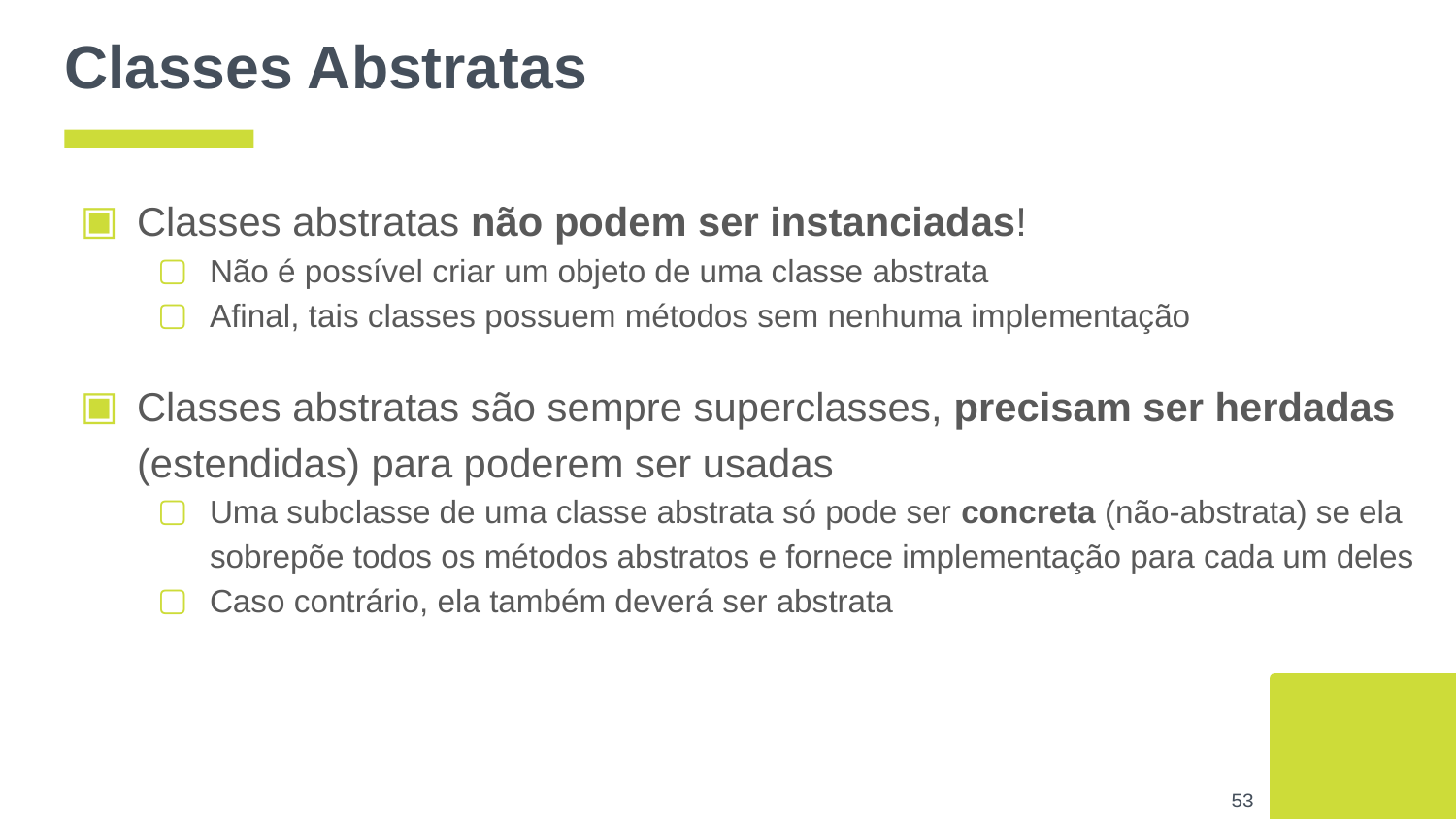

# Classes Abstratas
Classes abstratas não podem ser instanciadas!
Não é possível criar um objeto de uma classe abstrata
Afinal, tais classes possuem métodos sem nenhuma implementação
Classes abstratas são sempre superclasses, precisam ser herdadas (estendidas) para poderem ser usadas
Uma subclasse de uma classe abstrata só pode ser concreta (não-abstrata) se ela sobrepõe todos os métodos abstratos e fornece implementação para cada um deles
Caso contrário, ela também deverá ser abstrata
53